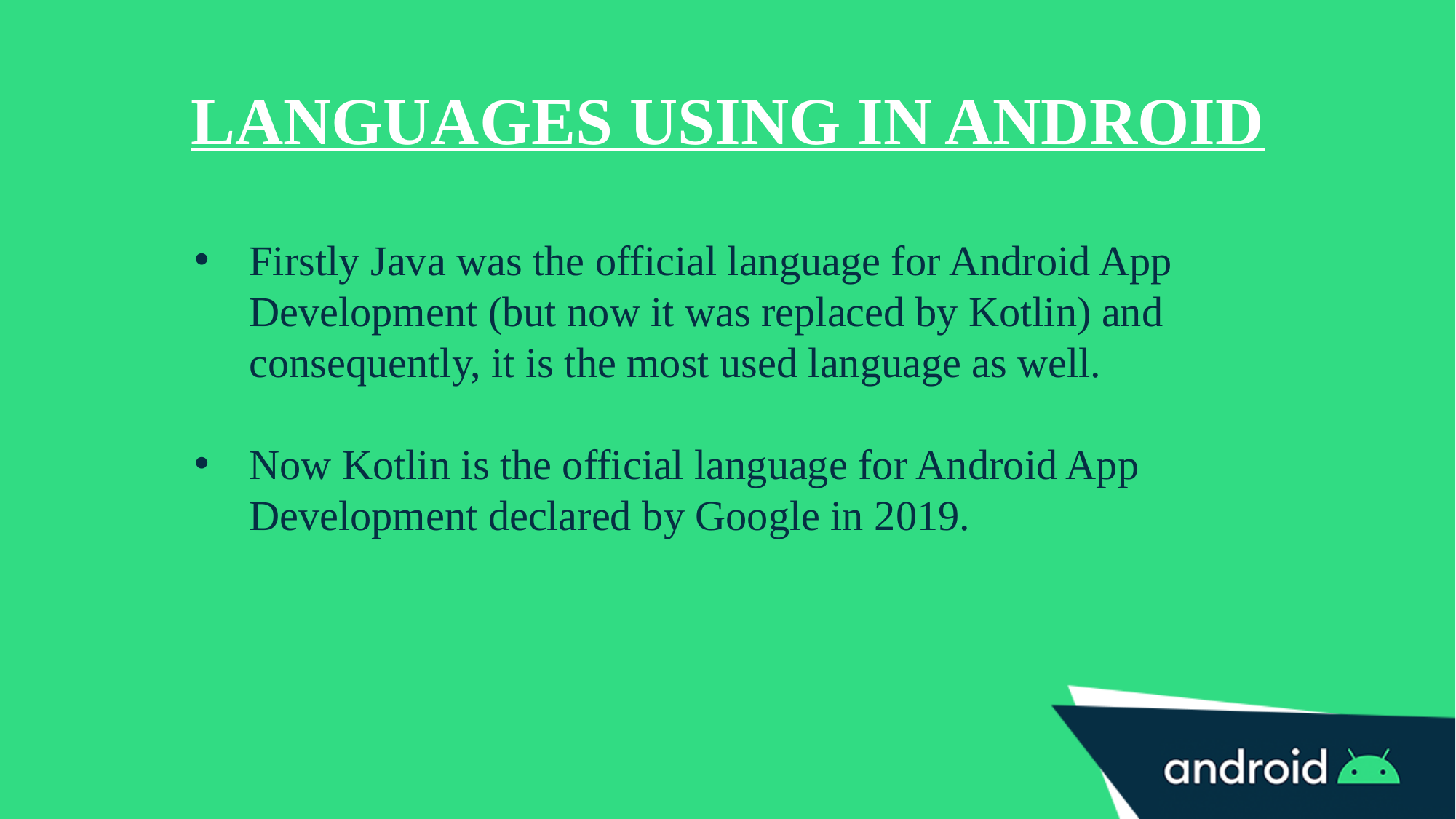

Languages using in android
Firstly Java was the official language for Android App Development (but now it was replaced by Kotlin) and consequently, it is the most used language as well.

Now Kotlin is the official language for Android App Development declared by Google in 2019.